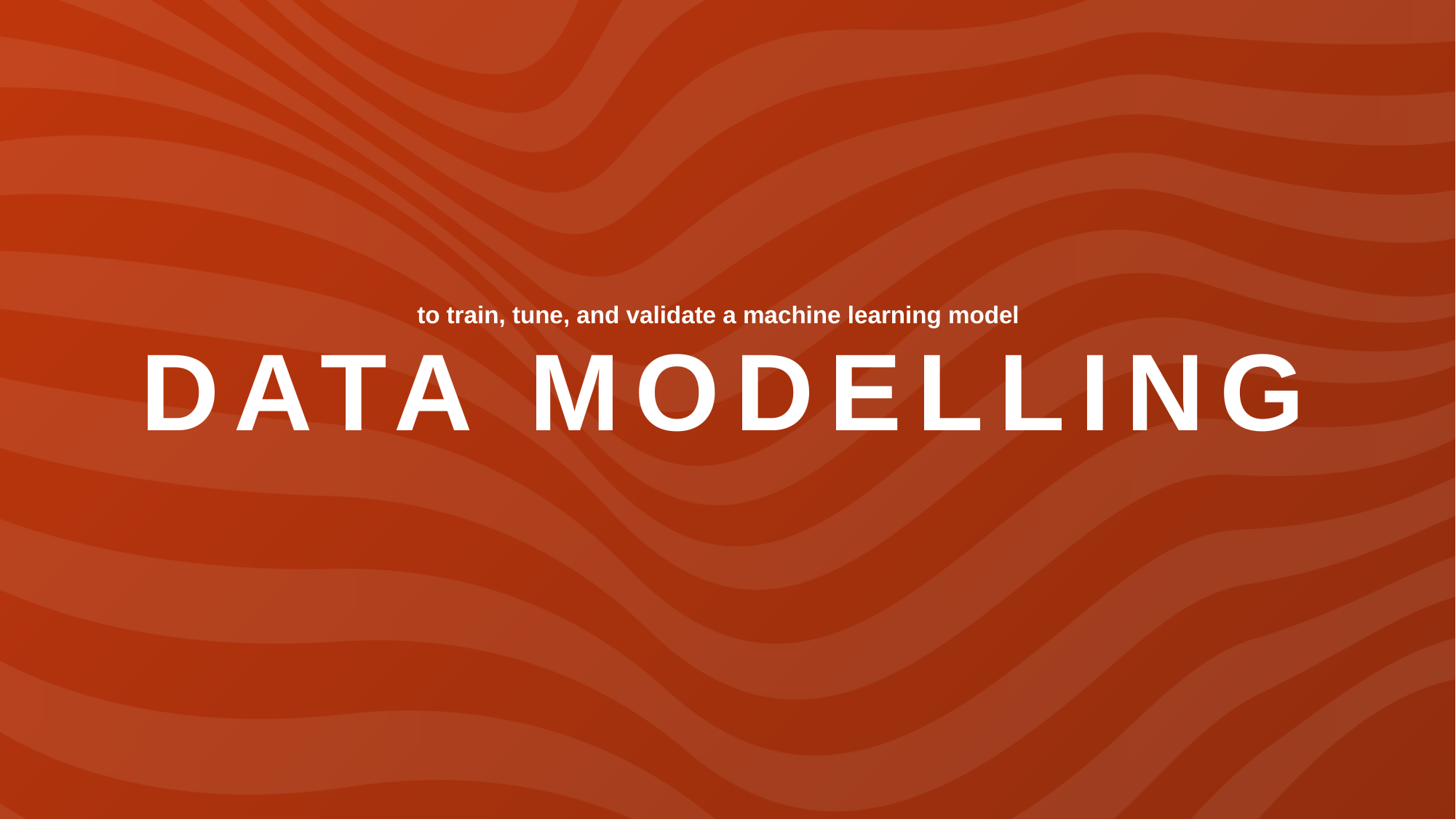

to train, tune, and validate a machine learning model
DATA MODELLING